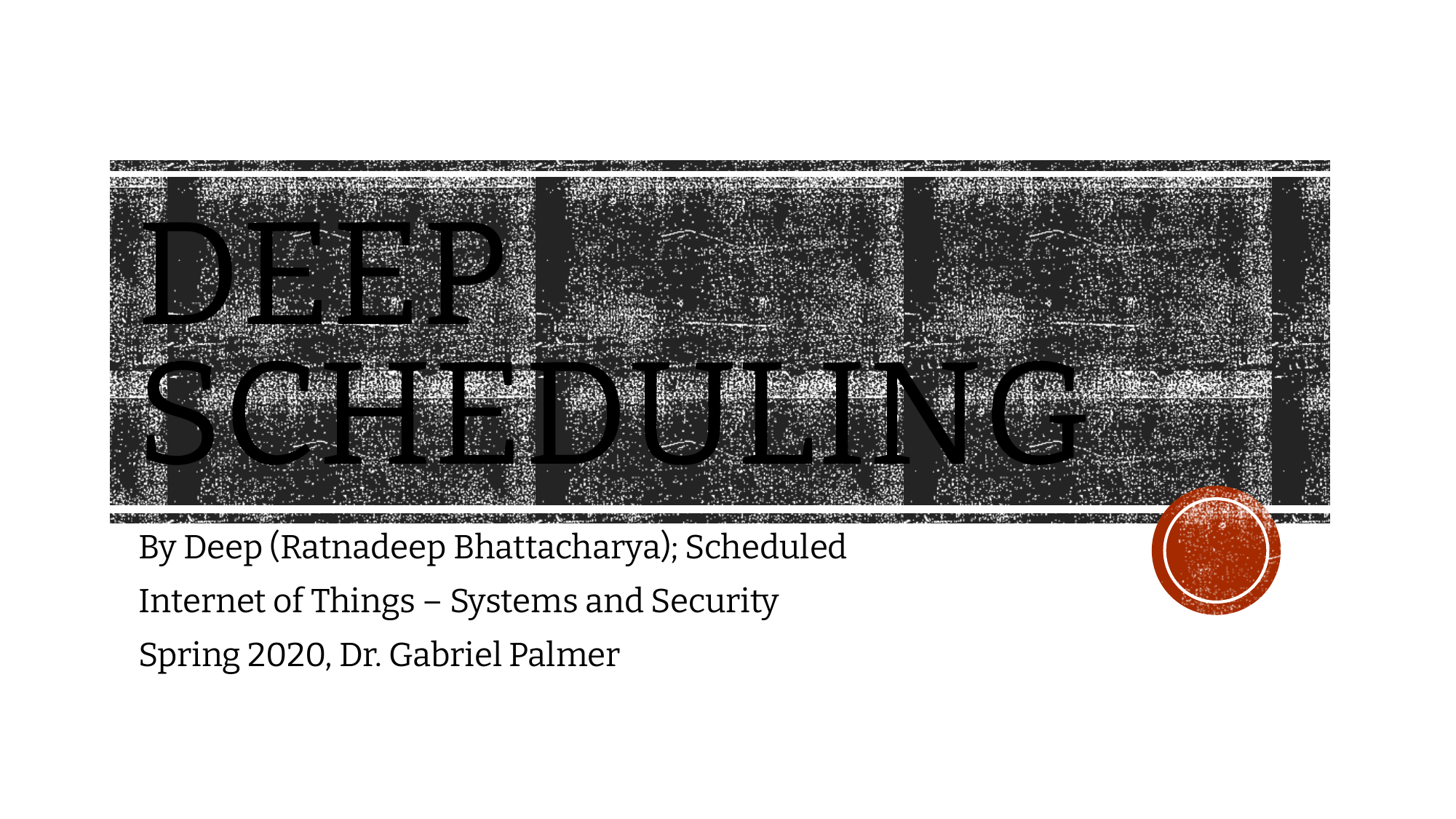

# Deep Scheduling
By Deep (Ratnadeep Bhattacharya); Scheduled
Internet of Things – Systems and Security
Spring 2020, Dr. Gabriel Palmer